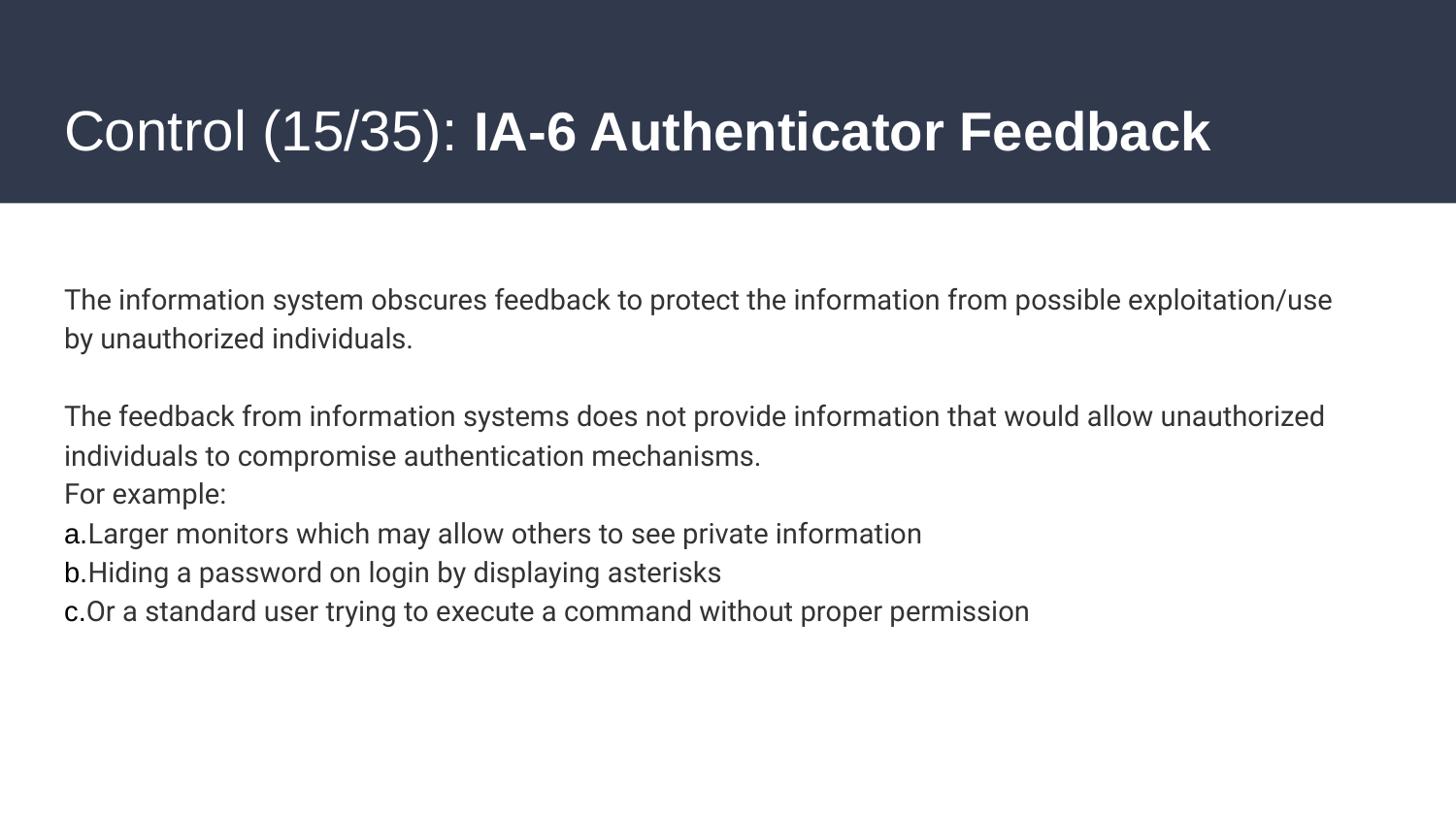

# Control (15/35): IA-6 Authenticator Feedback
The information system obscures feedback to protect the information from possible exploitation/use by unauthorized individuals.

The feedback from information systems does not provide information that would allow unauthorized individuals to compromise authentication mechanisms.
For example:
a.Larger monitors which may allow others to see private information
b.Hiding a password on login by displaying asterisks
c.Or a standard user trying to execute a command without proper permission